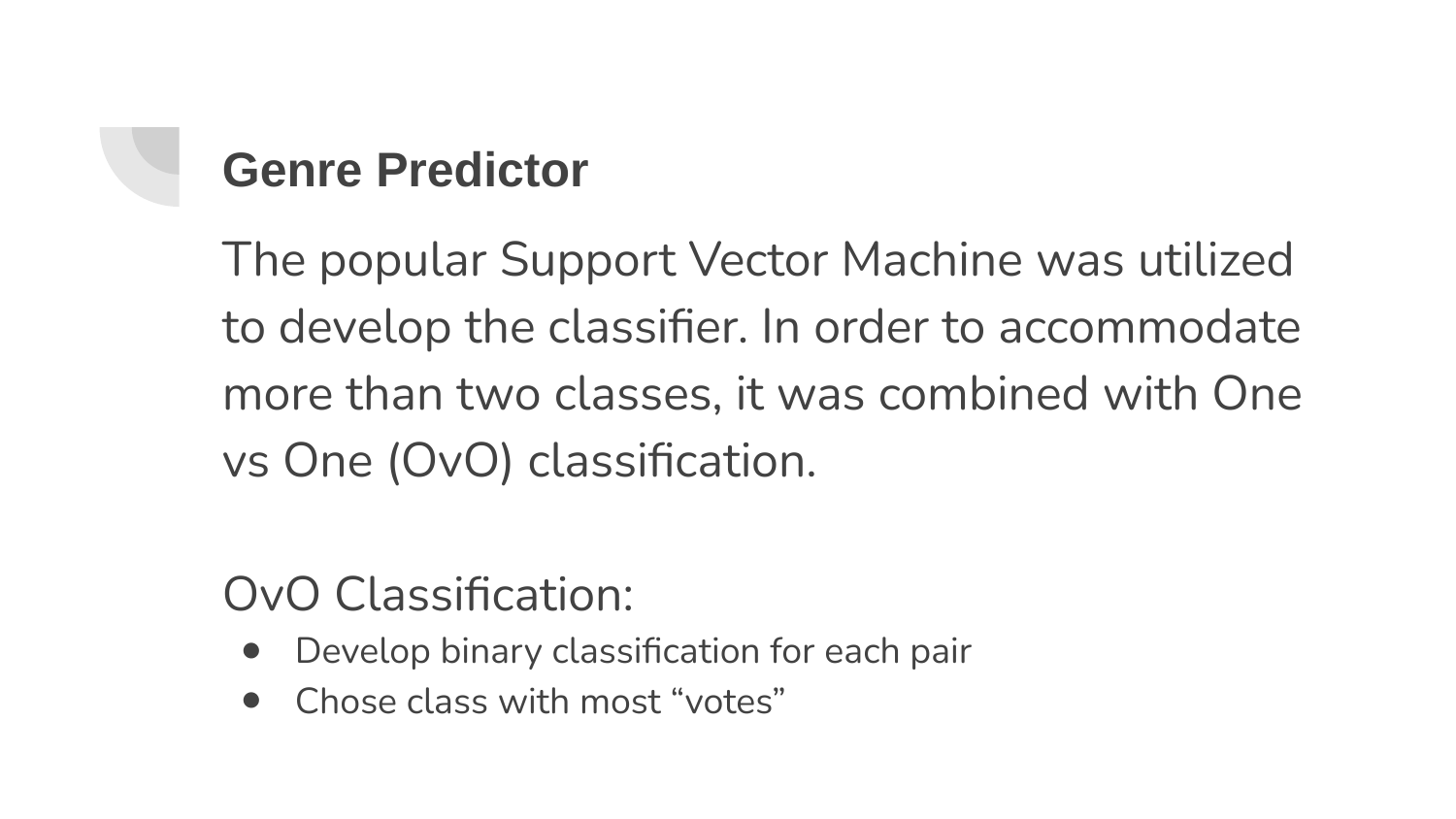

# Genre Predictor
The popular Support Vector Machine was utilized to develop the classifier. In order to accommodate more than two classes, it was combined with One vs One (OvO) classification.

OvO Classification:
Develop binary classification for each pair
Chose class with most “votes”